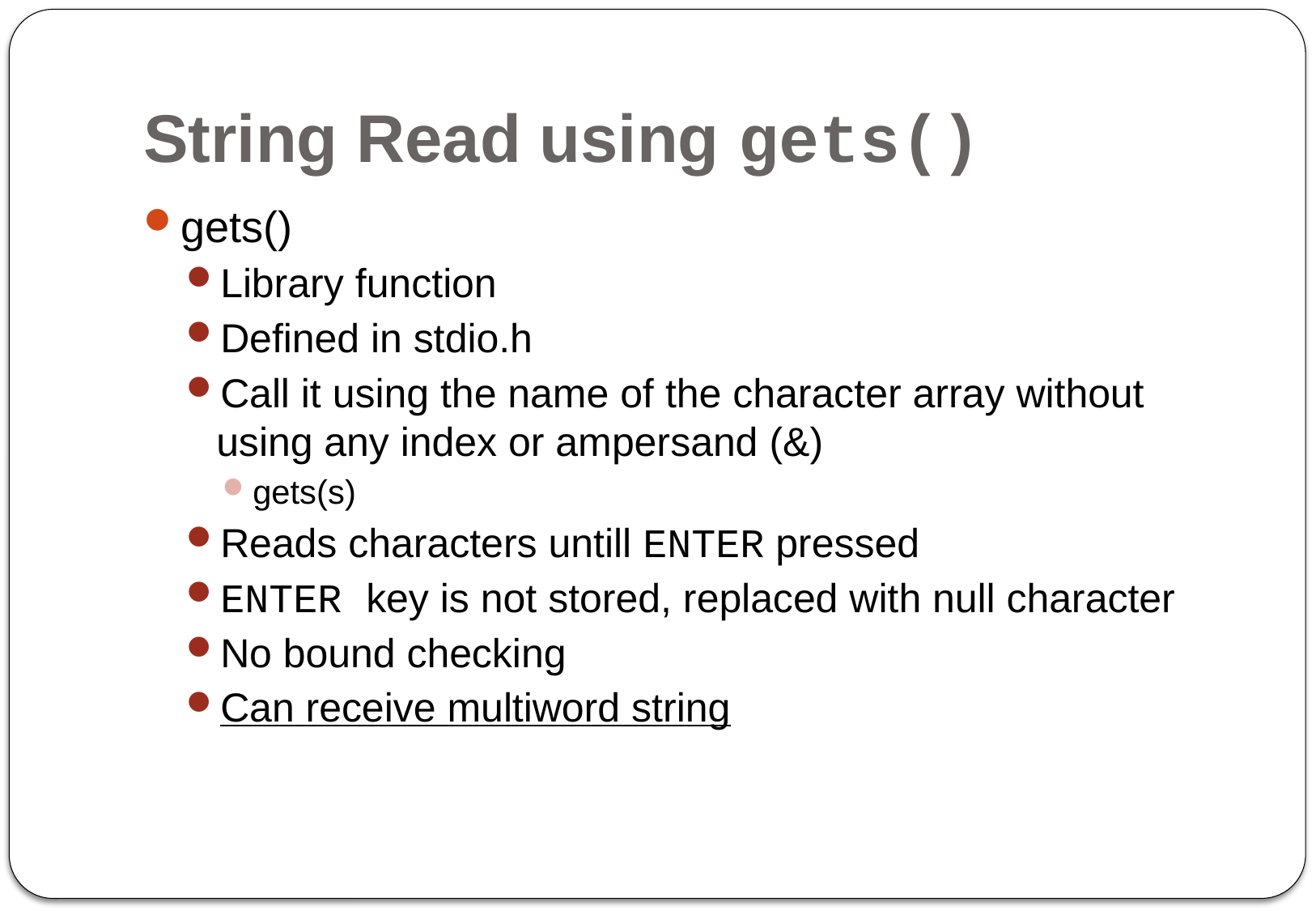

# String Read using gets()
gets()
Library function
Defined in stdio.h
Call it using the name of the character array without using any index or ampersand (&)
gets(s)
Reads characters untill ENTER pressed
ENTER key is not stored, replaced with null character
No bound checking
Can receive multiword string